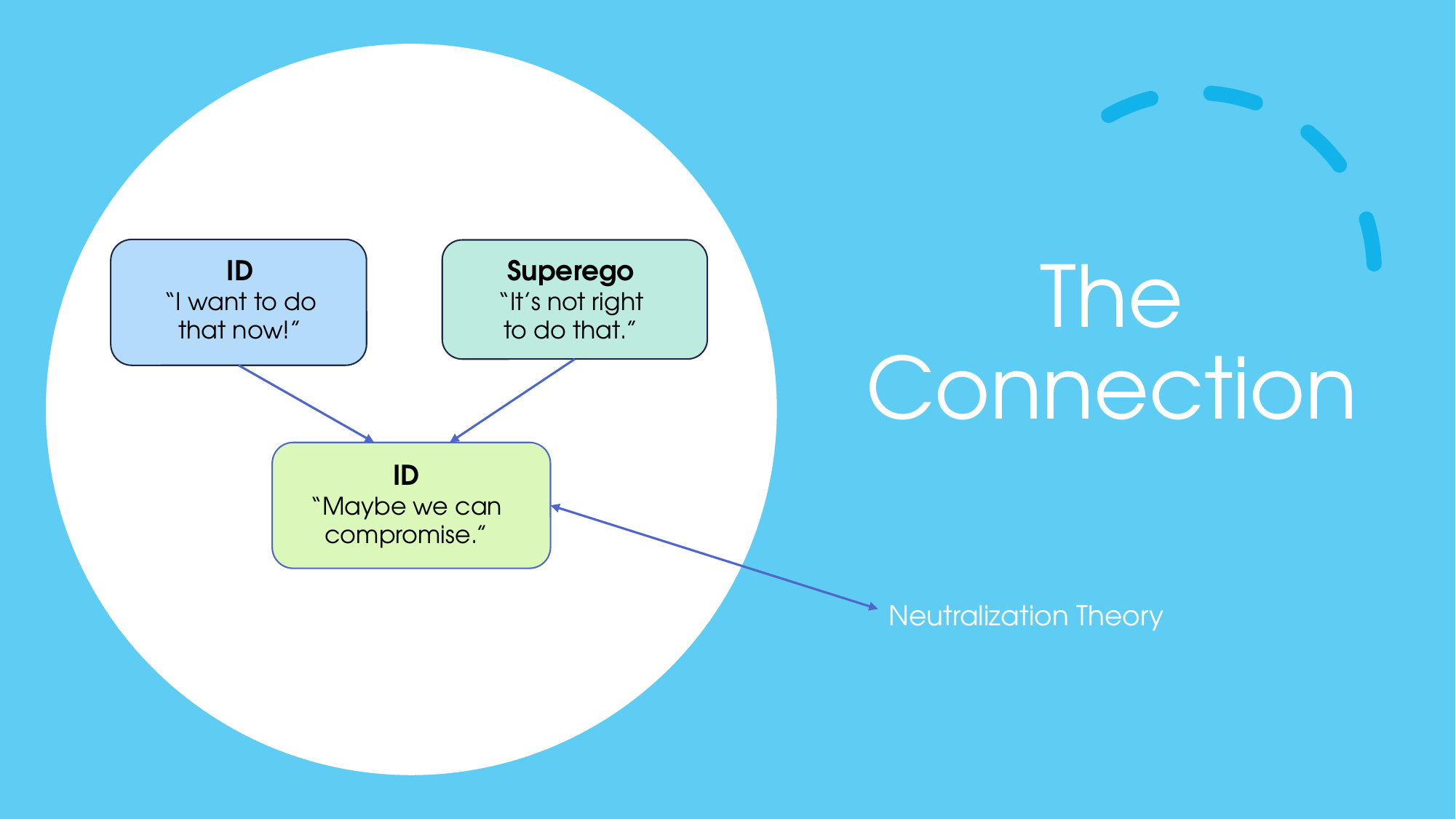

# The Connection

ID
“I want to do that now!”
Superego
“It’s not right to do that.”

ID
“Maybe we can compromise.”
Neutralization Theory